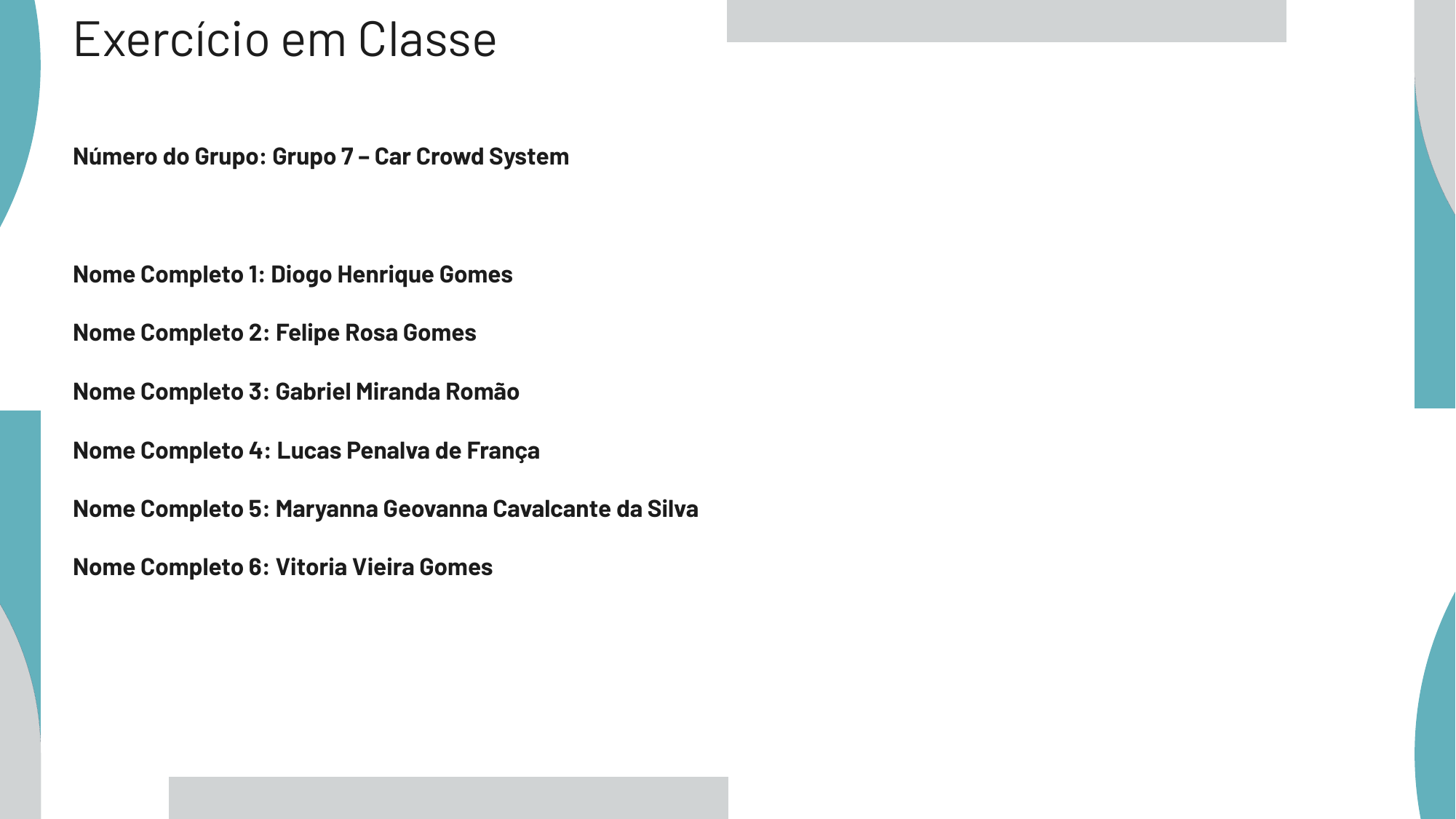

Exercício em Classe

Número do Grupo: Grupo 7 – Car Crowd System

Nome Completo 1: Diogo Henrique Gomes

Nome Completo 2: Felipe Rosa Gomes

Nome Completo 3: Gabriel Miranda Romão

Nome Completo 4: Lucas Penalva de França

Nome Completo 5: Maryanna Geovanna Cavalcante da Silva

Nome Completo 6: Vitoria Vieira Gomes